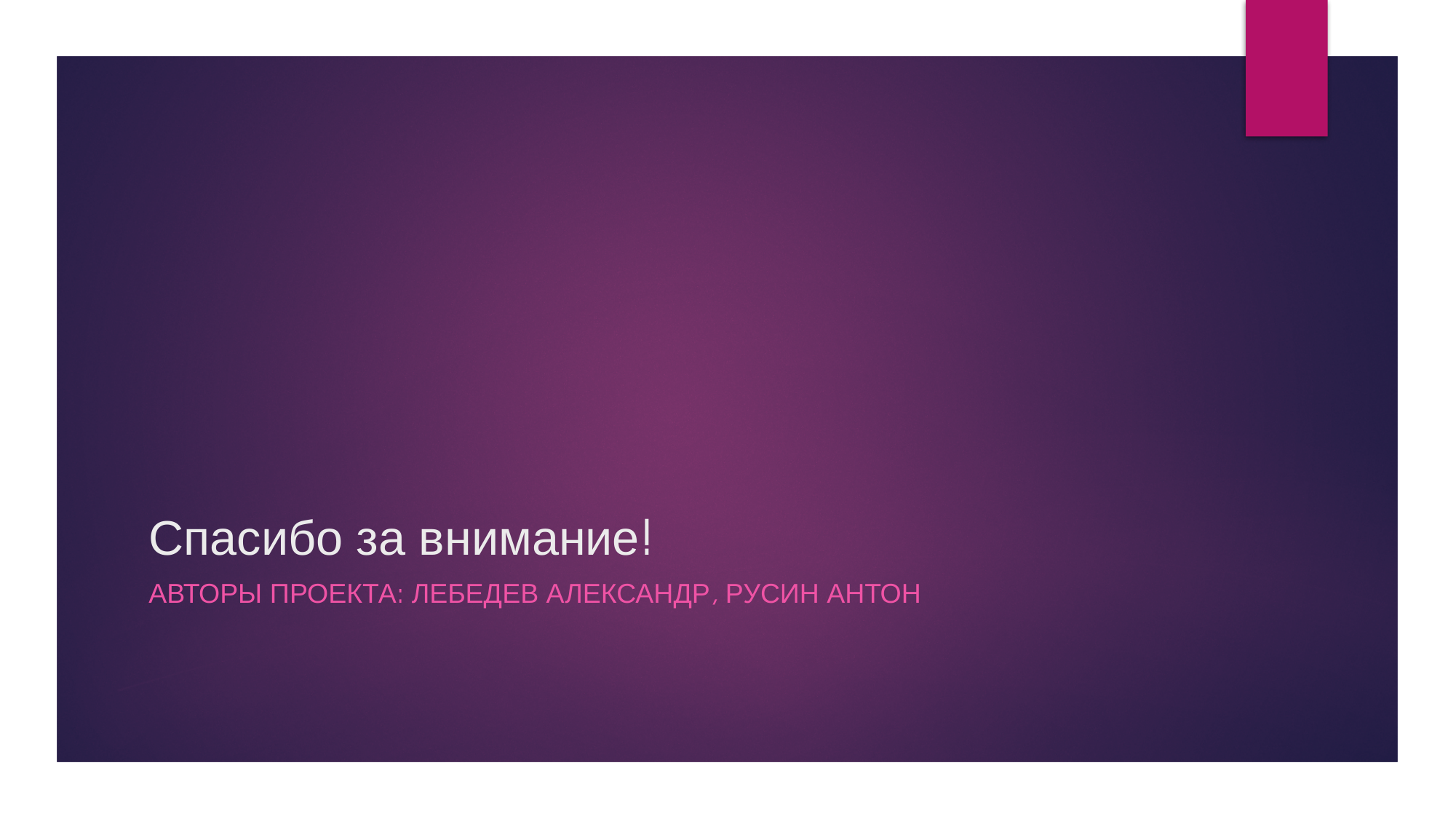

# Спасибо за внимание!
Авторы проекта: Лебедев Александр, Русин антон